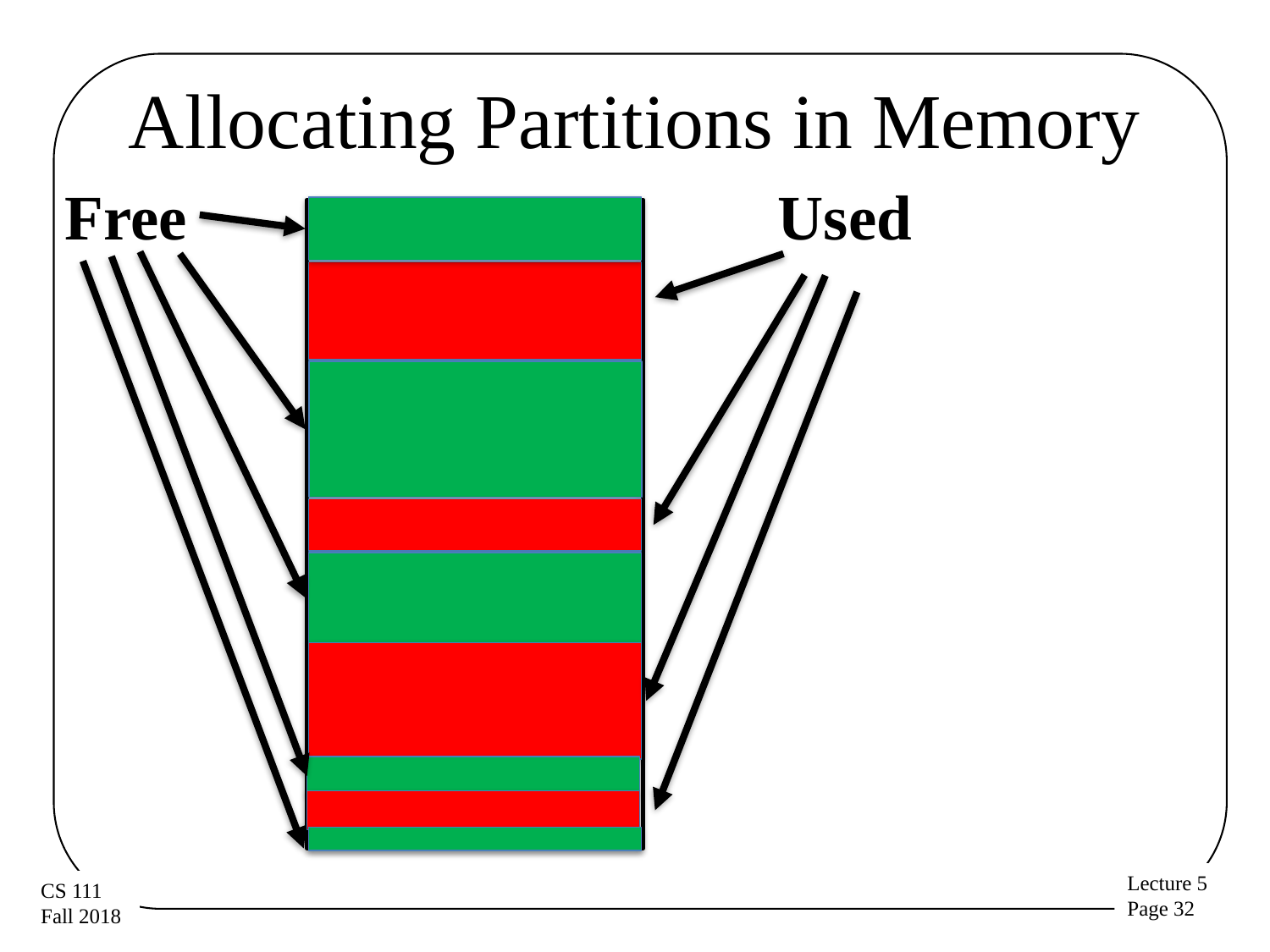

# Allocating Partitions in Memory
Free
Used